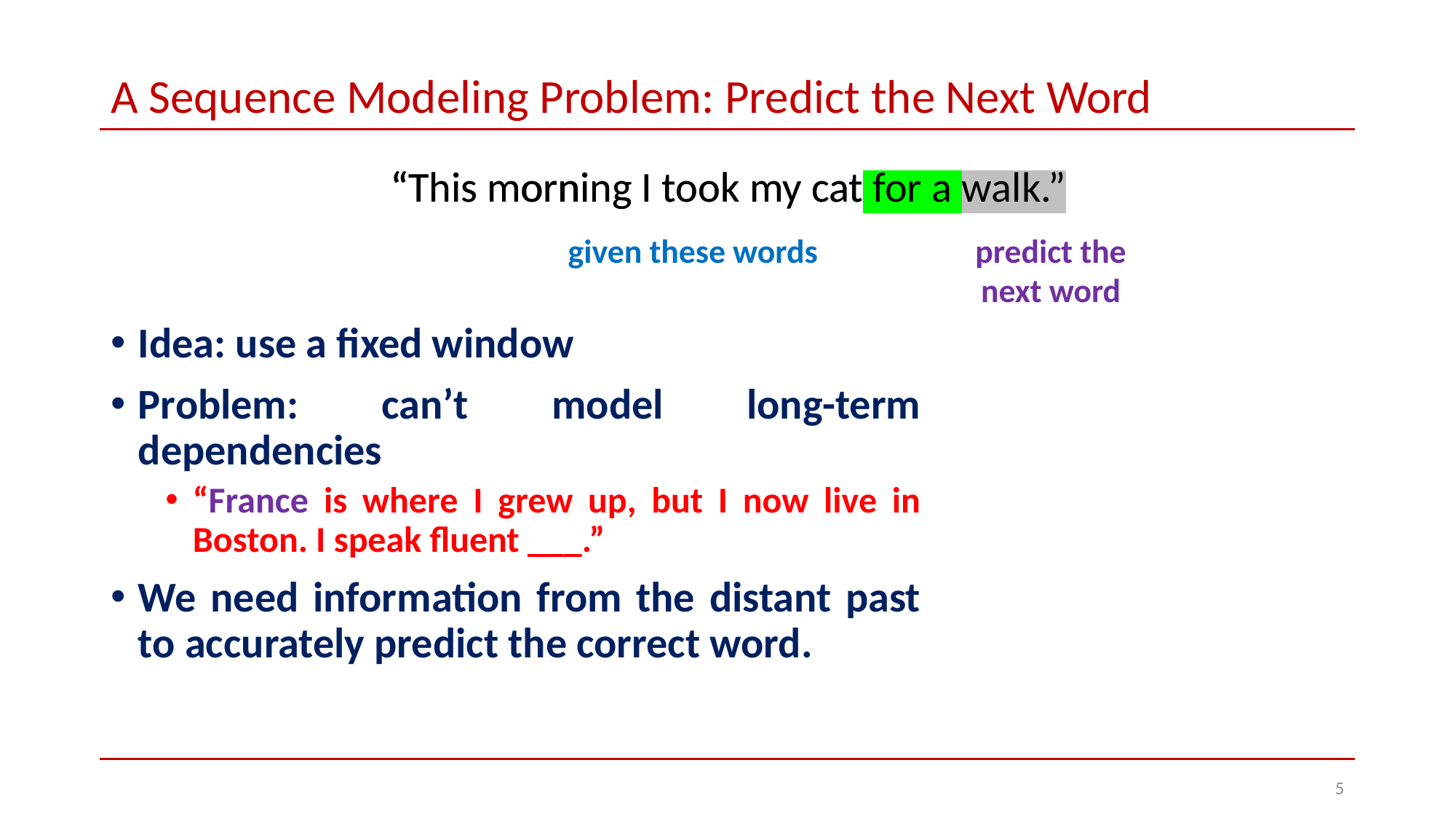

# A Sequence Modeling Problem: Predict the Next Word
“This morning I took my cat for a walk.”
“This morning I took my cat for a walk.”
given these words
predict the next word
Idea: use a fixed window
Problem: can’t model long-term dependencies
“France is where I grew up, but I now live in Boston. I speak fluent ___.”
We need information from the distant past to accurately predict the correct word.
5